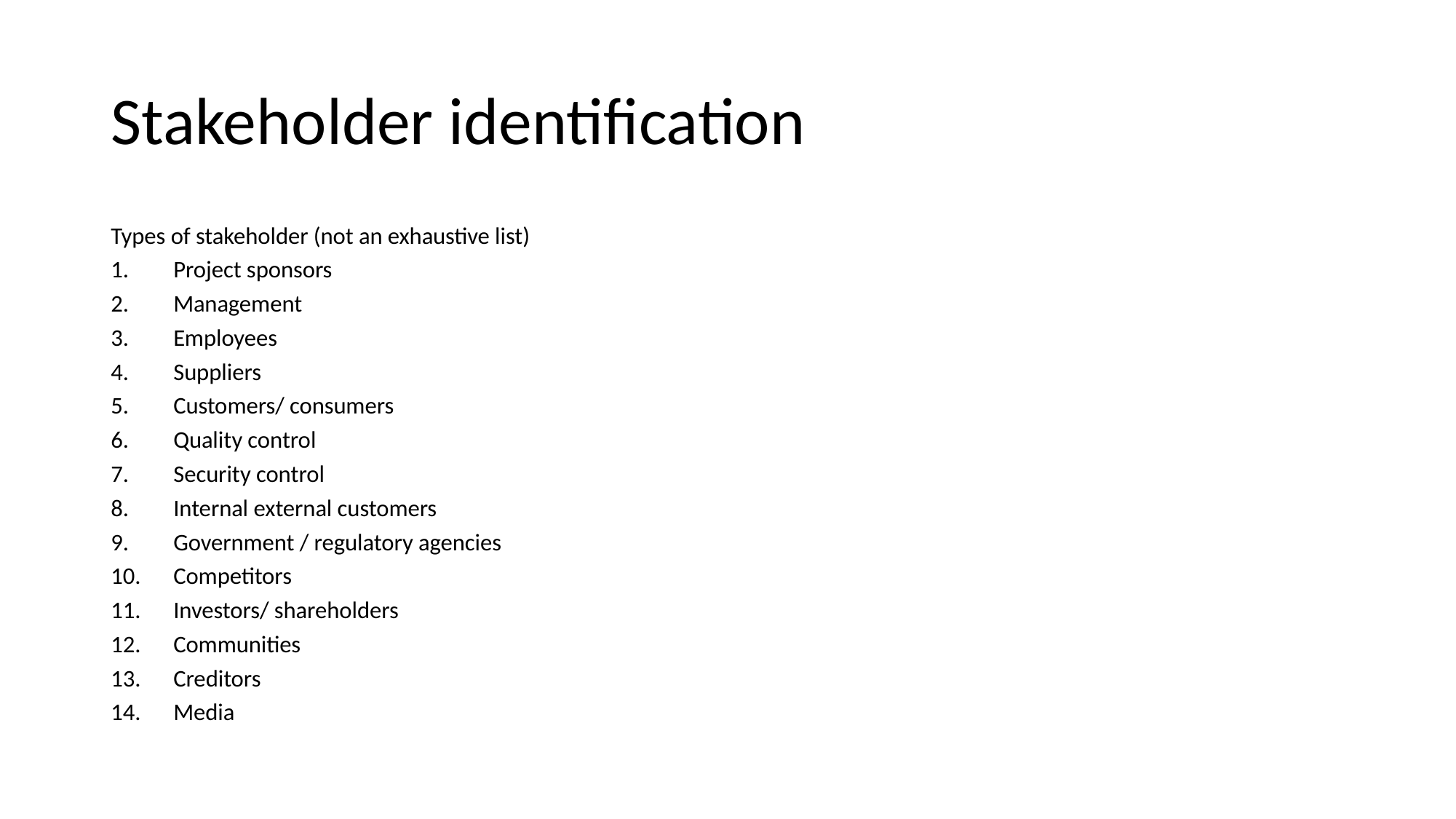

# Stakeholder identification
Types of stakeholder (not an exhaustive list)
Project sponsors
Management
Employees
Suppliers
Customers/ consumers
Quality control
Security control
Internal external customers
Government / regulatory agencies
Competitors
Investors/ shareholders
Communities
Creditors
Media